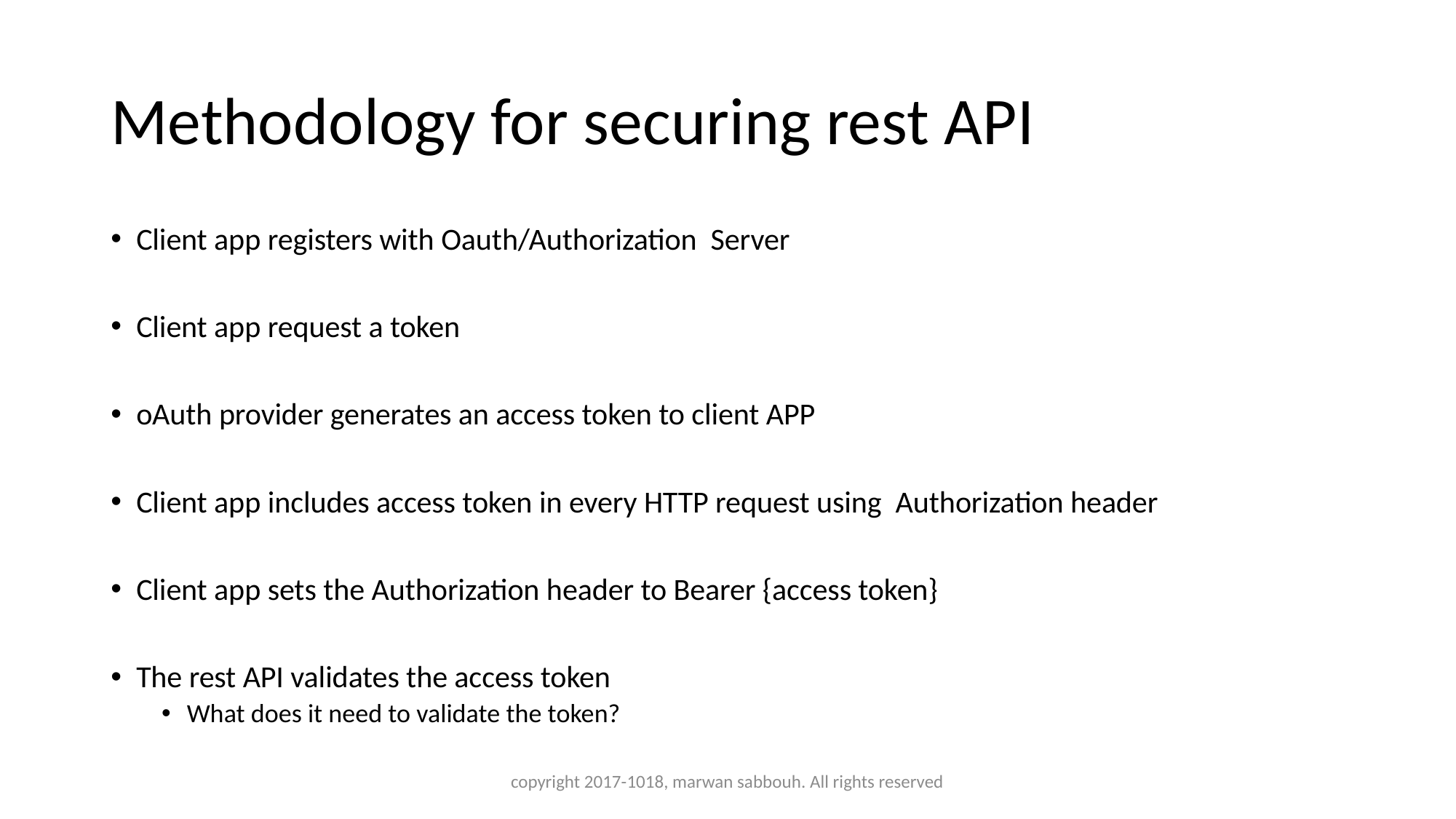

# Methodology for securing rest API
Client app registers with Oauth/Authorization  Server

Client app request a token

oAuth provider generates an access token to client APP

Client app includes access token in every HTTP request using  Authorization header

Client app sets the Authorization header to Bearer {access token}

The rest API validates the access token
What does it need to validate the token?
copyright 2017-1018, marwan sabbouh. All rights reserved